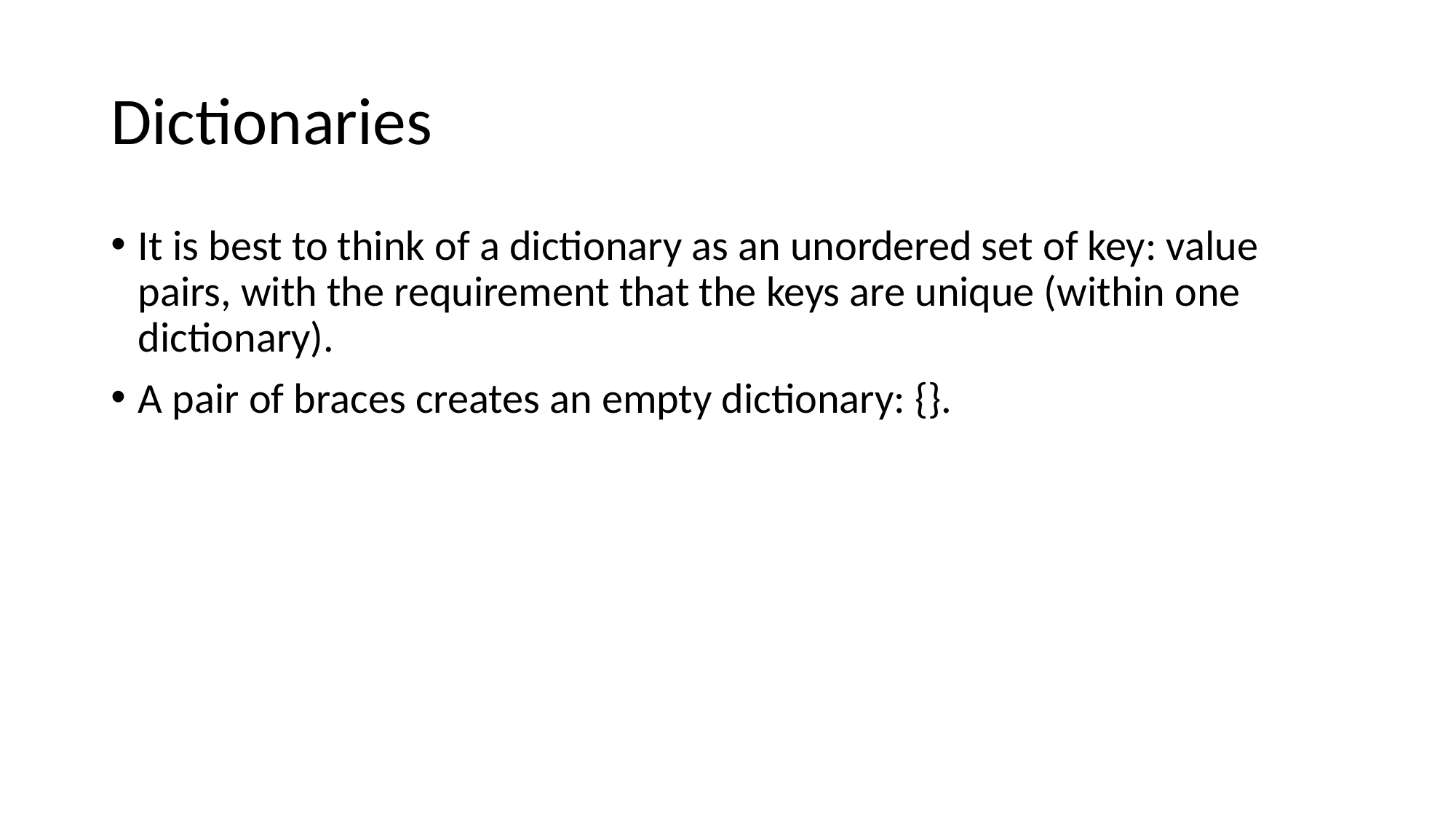

# Dictionaries
It is best to think of a dictionary as an unordered set of key: value pairs, with the requirement that the keys are unique (within one dictionary).
A pair of braces creates an empty dictionary: {}.